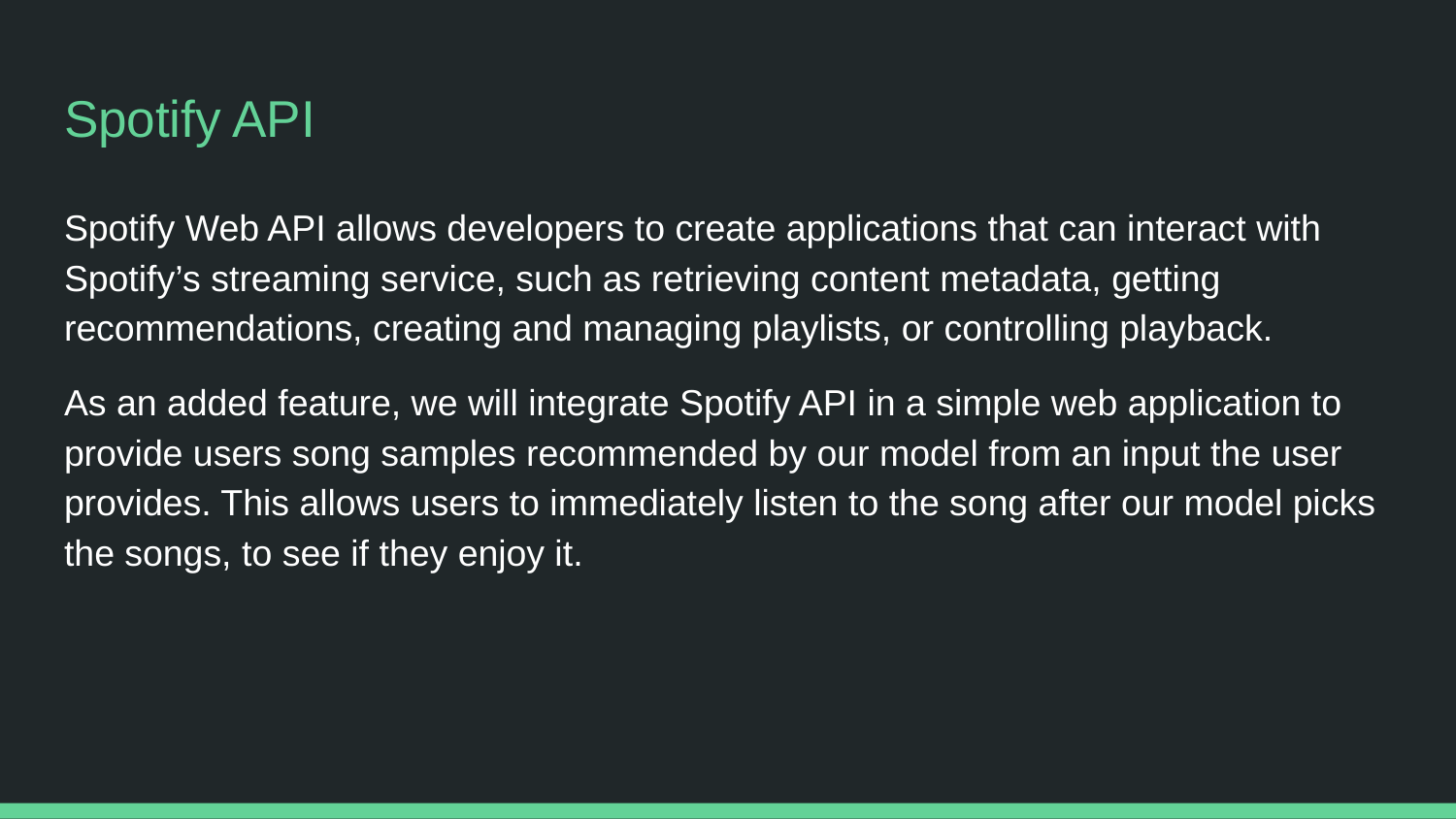

# Spotify API
Spotify Web API allows developers to create applications that can interact with Spotify’s streaming service, such as retrieving content metadata, getting recommendations, creating and managing playlists, or controlling playback.
As an added feature, we will integrate Spotify API in a simple web application to provide users song samples recommended by our model from an input the user provides. This allows users to immediately listen to the song after our model picks the songs, to see if they enjoy it.